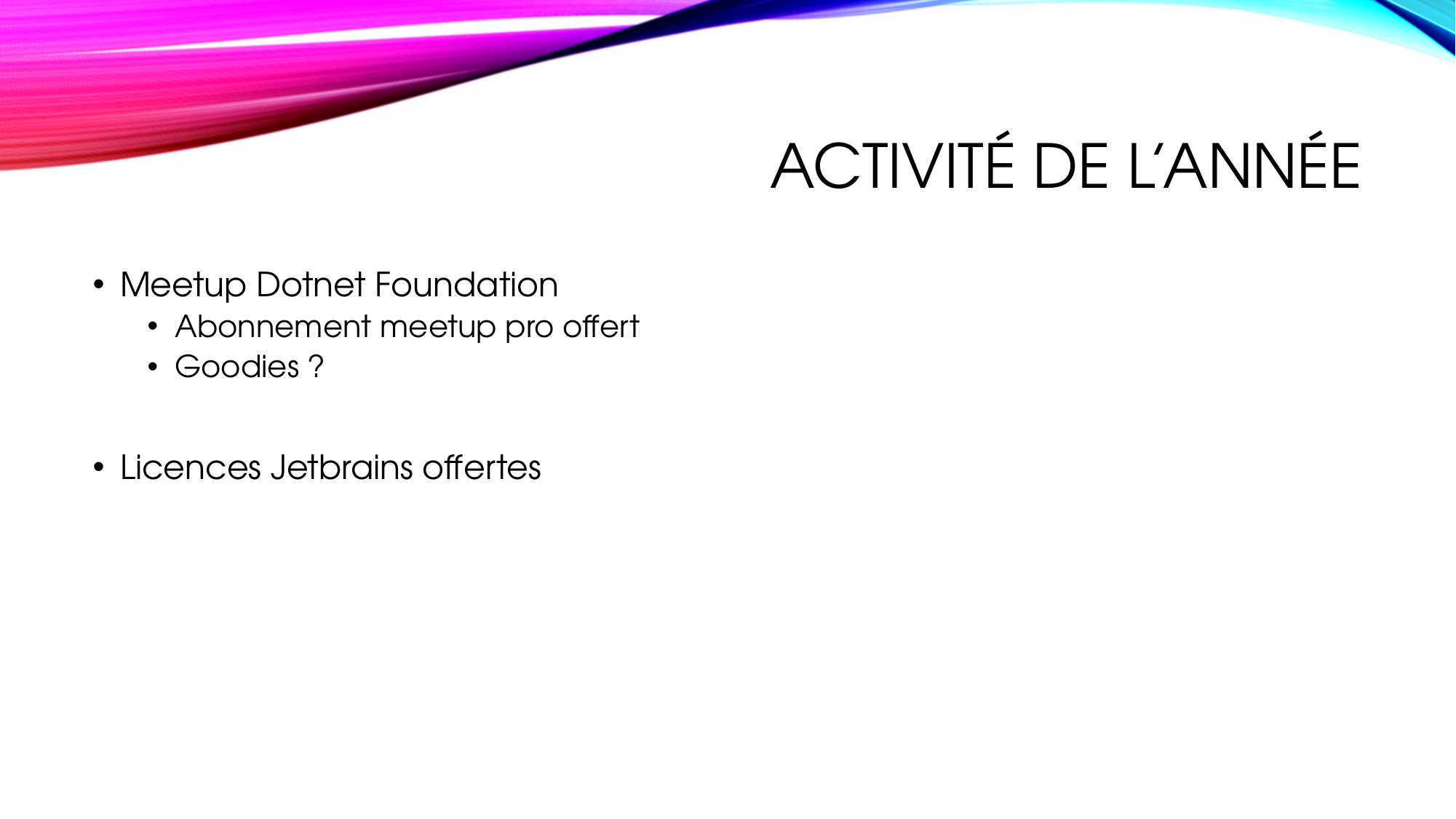

# Activité de l’année
Meetup Dotnet Foundation
Abonnement meetup pro offert
Goodies ?

Licences Jetbrains offertes